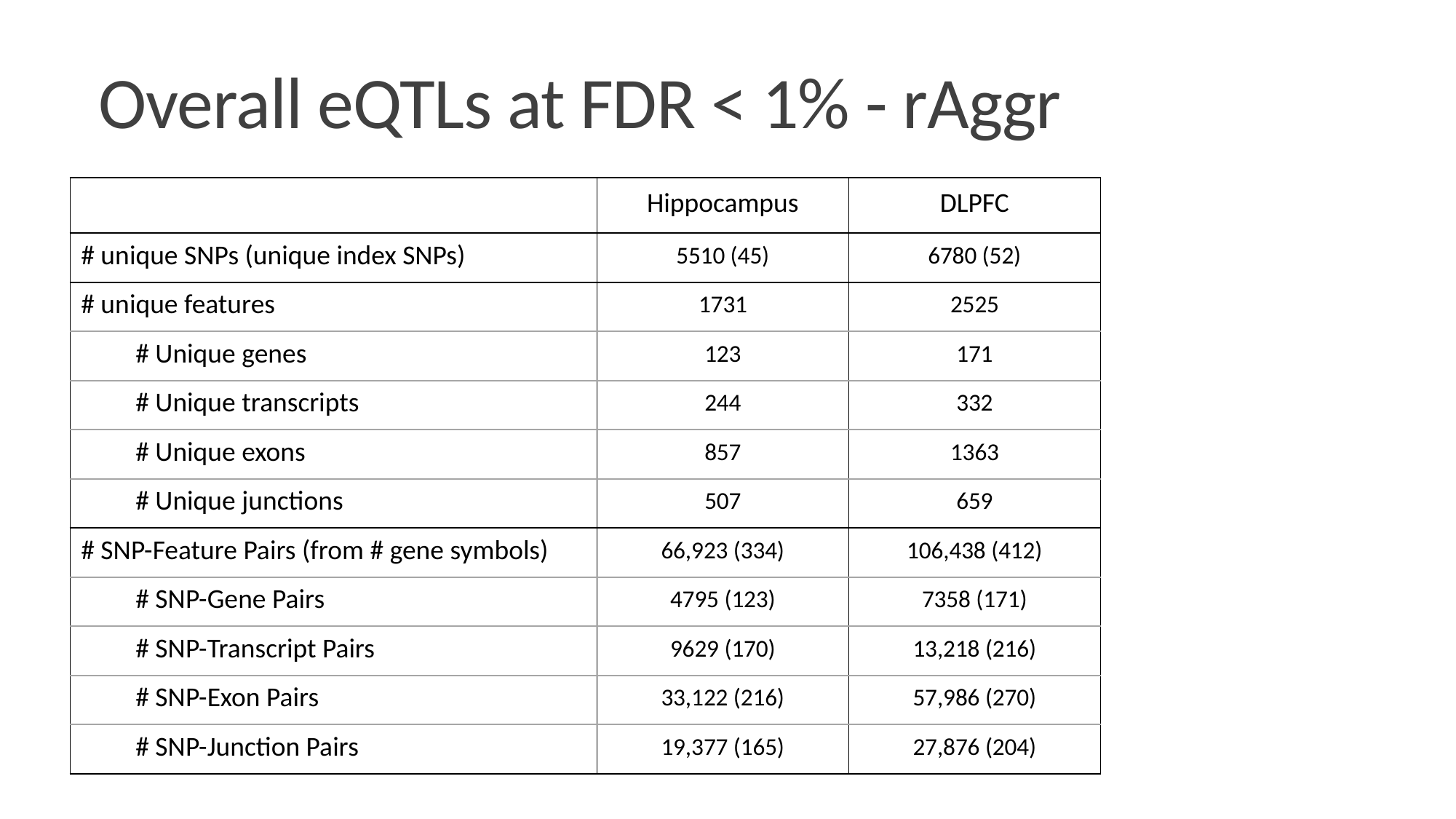

# Overall eQTLs at FDR < 1% - rAggr
|  | Hippocampus | DLPFC |
| --- | --- | --- |
| # unique SNPs (unique index SNPs) | 5510 (45) | 6780 (52) |
| # unique features | 1731 | 2525 |
| # Unique genes | 123 | 171 |
| # Unique transcripts | 244 | 332 |
| # Unique exons | 857 | 1363 |
| # Unique junctions | 507 | 659 |
| # SNP-Feature Pairs (from # gene symbols) | 66,923 (334) | 106,438 (412) |
| # SNP-Gene Pairs | 4795 (123) | 7358 (171) |
| # SNP-Transcript Pairs | 9629 (170) | 13,218 (216) |
| # SNP-Exon Pairs | 33,122 (216) | 57,986 (270) |
| # SNP-Junction Pairs | 19,377 (165) | 27,876 (204) |